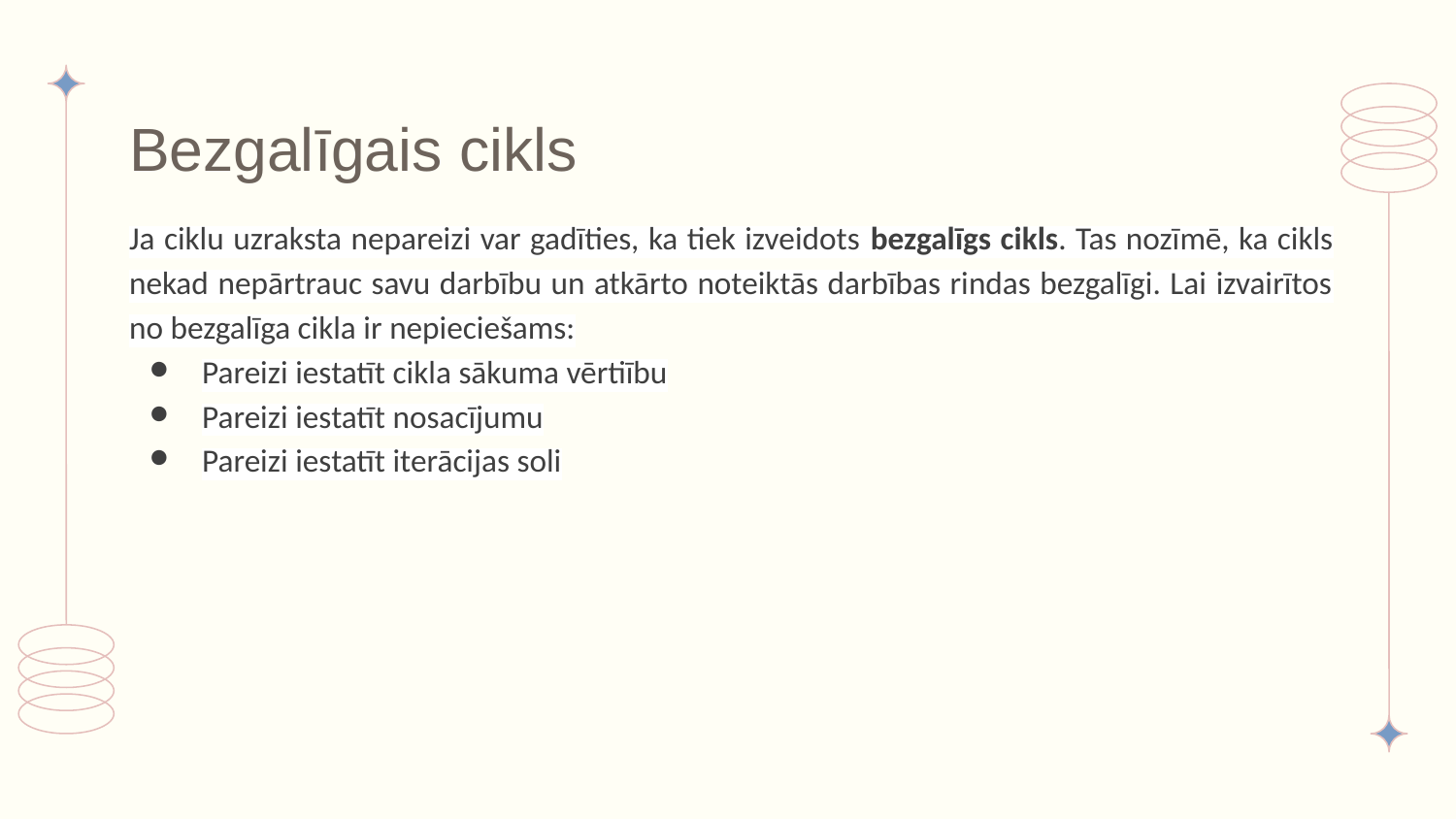

# Bezgalīgais cikls
Ja ciklu uzraksta nepareizi var gadīties, ka tiek izveidots bezgalīgs cikls. Tas nozīmē, ka cikls nekad nepārtrauc savu darbību un atkārto noteiktās darbības rindas bezgalīgi. Lai izvairītos no bezgalīga cikla ir nepieciešams:
Pareizi iestatīt cikla sākuma vērtiību
Pareizi iestatīt nosacījumu
Pareizi iestatīt iterācijas soli